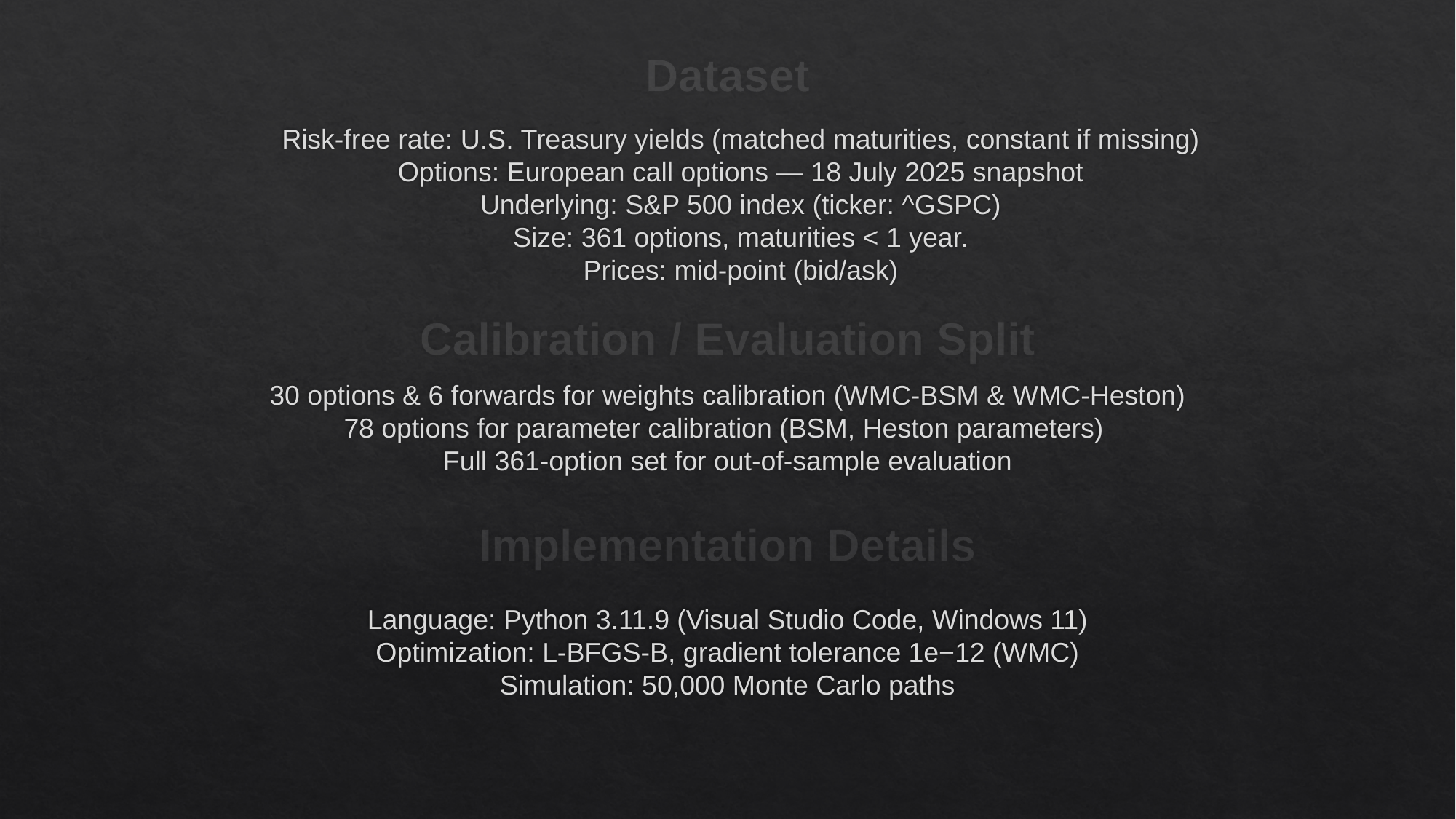

# Dataset
Risk-free rate: U.S. Treasury yields (matched maturities, constant if missing)
Options: European call options — 18 July 2025 snapshot
Underlying: S&P 500 index (ticker: ^GSPC)
Size: 361 options, maturities < 1 year.
Prices: mid-point (bid/ask)
Calibration / Evaluation Split

30 options & 6 forwards for weights calibration (WMC-BSM & WMC-Heston)
78 options for parameter calibration (BSM, Heston parameters)
Full 361-option set for out-of-sample evaluation
Implementation Details
Language: Python 3.11.9 (Visual Studio Code, Windows 11)
Optimization: L-BFGS-B, gradient tolerance 1e−12 (WMC)
Simulation: 50,000 Monte Carlo paths